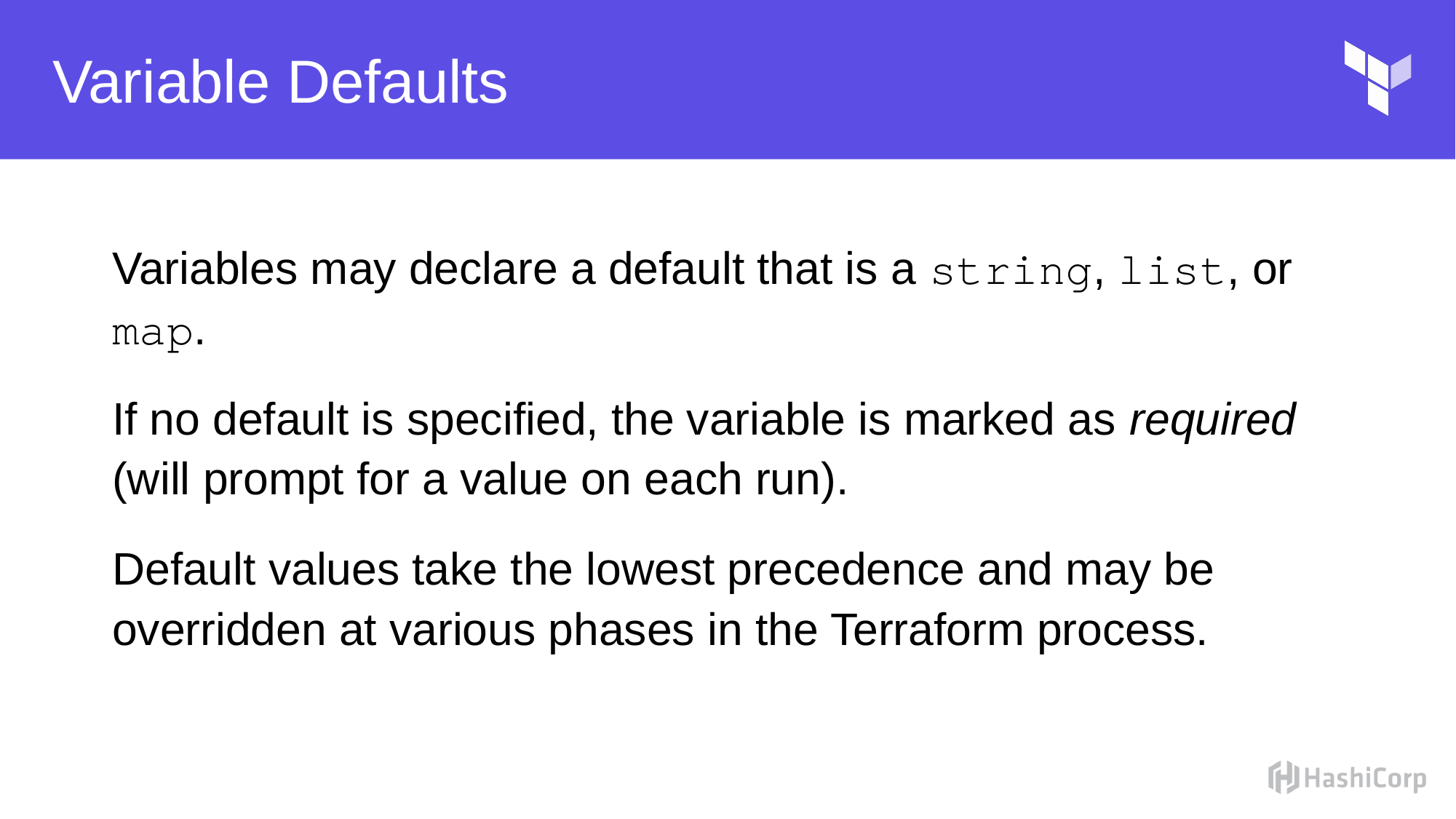

# Variable Defaults
Variables may declare a default that is a string, list, or map.
If no default is specified, the variable is marked as required (will prompt for a value on each run).
Default values take the lowest precedence and may be overridden at various phases in the Terraform process.